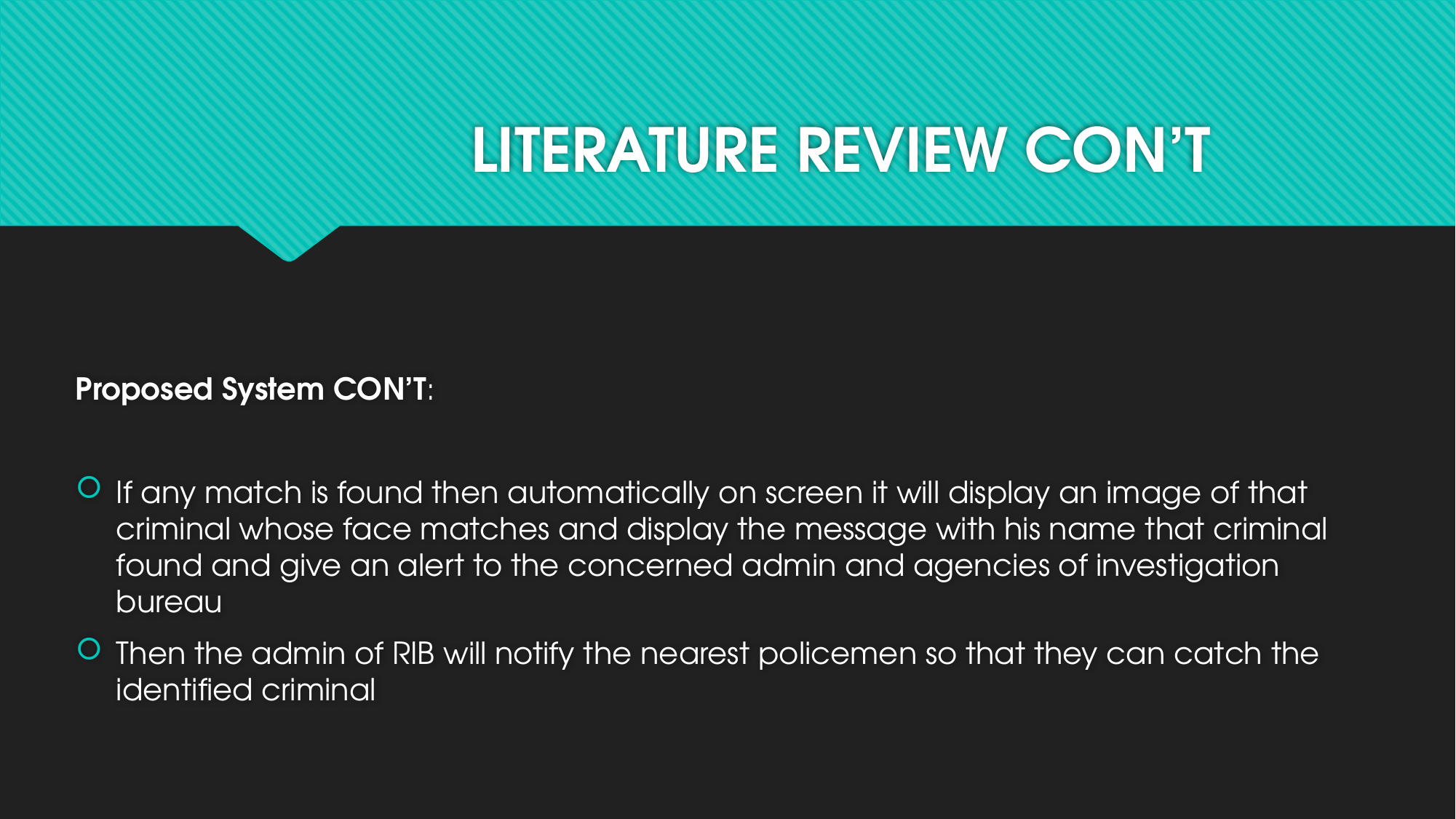

# LITERATURE REVIEW CON’T
Proposed System CON’T:

If any match is found then automatically on screen it will display an image of that criminal whose face matches and display the message with his name that criminal found and give an alert to the concerned admin and agencies of investigation bureau
Then the admin of RIB will notify the nearest policemen so that they can catch the identified criminal